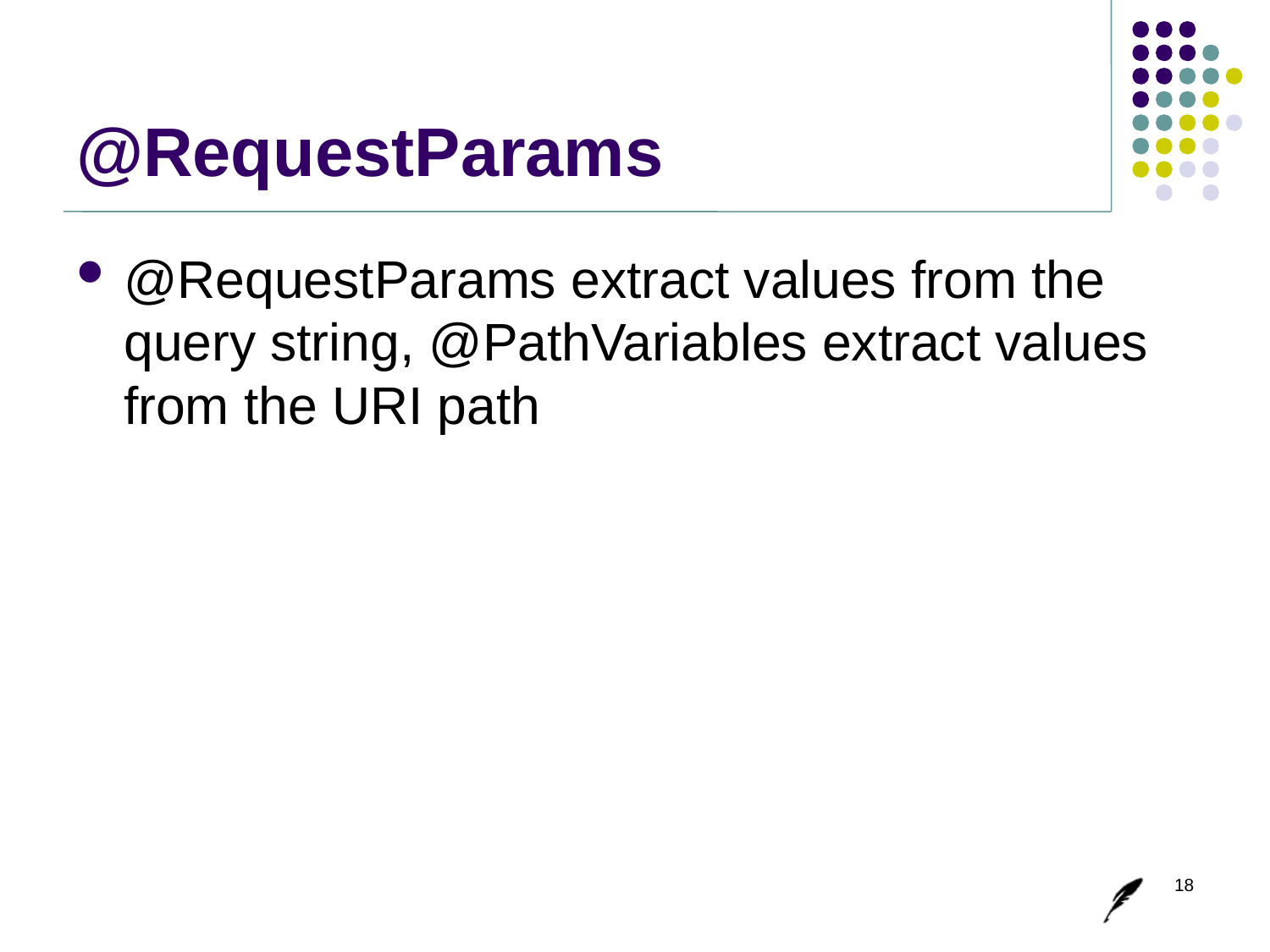

# @RequestParams
@RequestParams extract values from the query string, @PathVariables extract values from the URI path
18